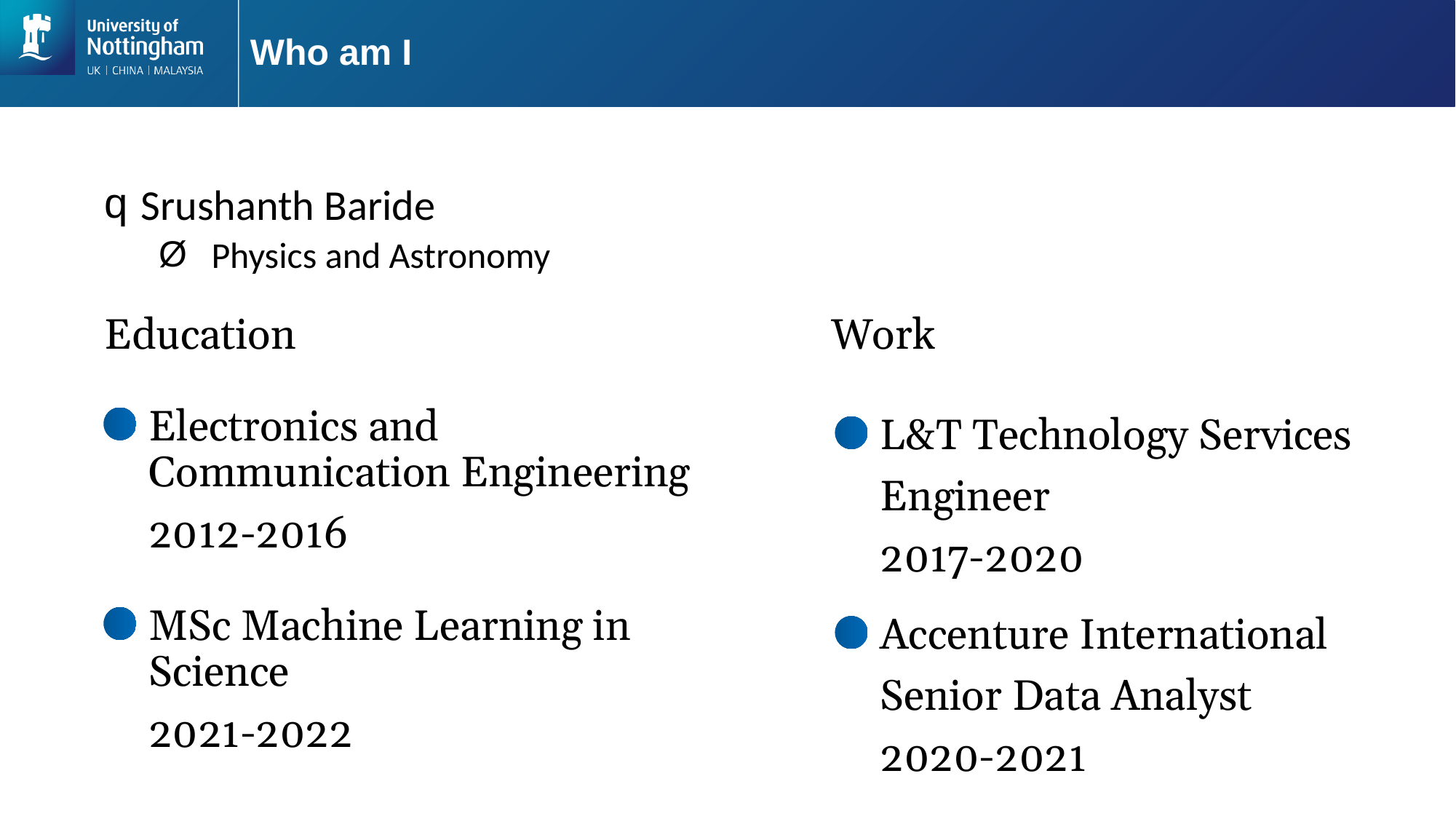

# Who am I
 Srushanth Baride
   Physics and Astronomy
Education
Work
Electronics and Communication Engineering
2012-2016

L&T Technology Services
Engineer
2017-2020

MSc Machine Learning in Science
2021-2022

Accenture International
Senior Data Analyst
2020-2021